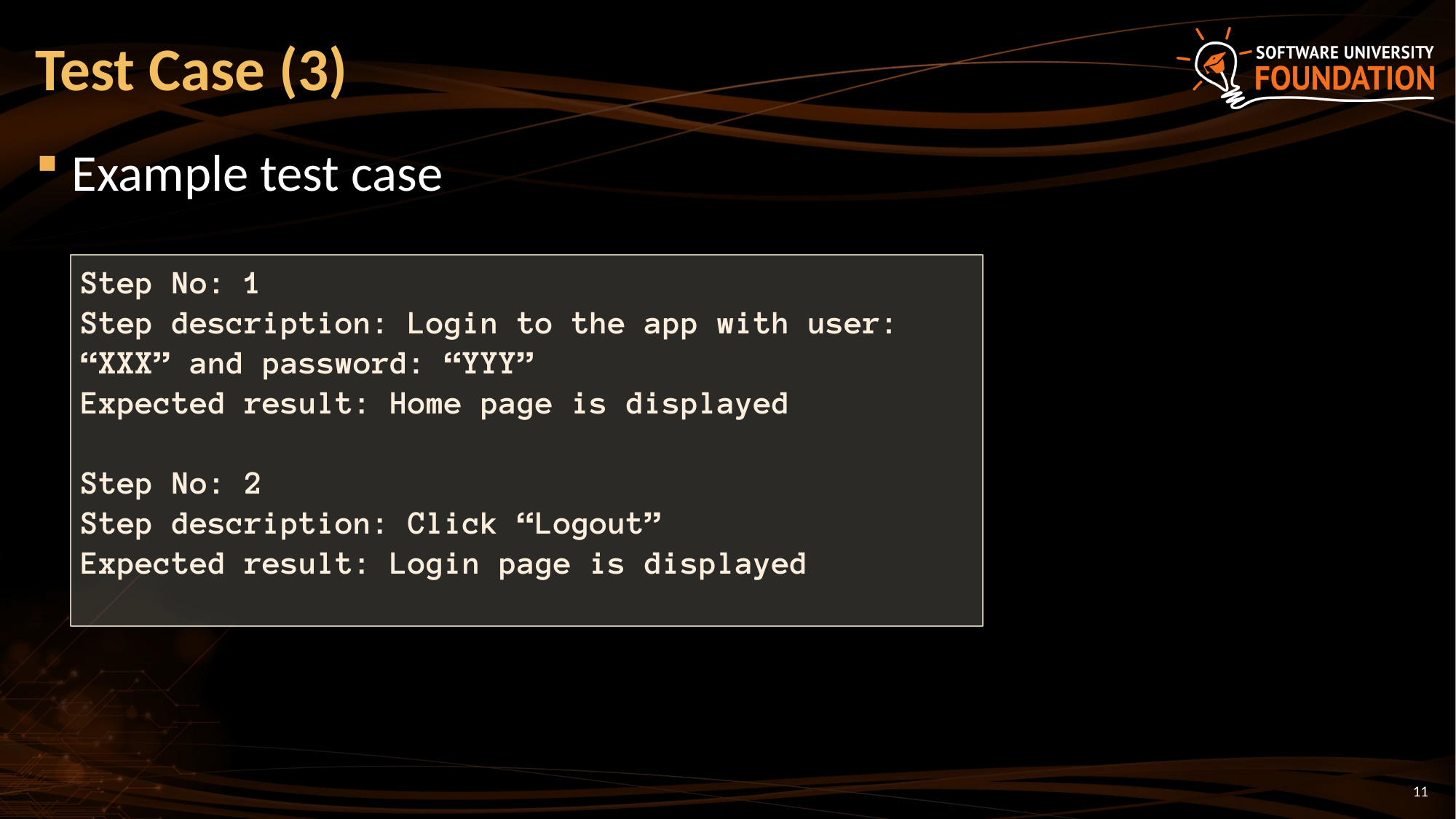

# Test Case (3)
Example test case

Step No: 1
Step description: Login to the app with user: “XXX” and password: “YYY”
Expected result: Home page is displayed

Step No: 2
Step description: Click “Logout”
Expected result: Login page is displayed

11